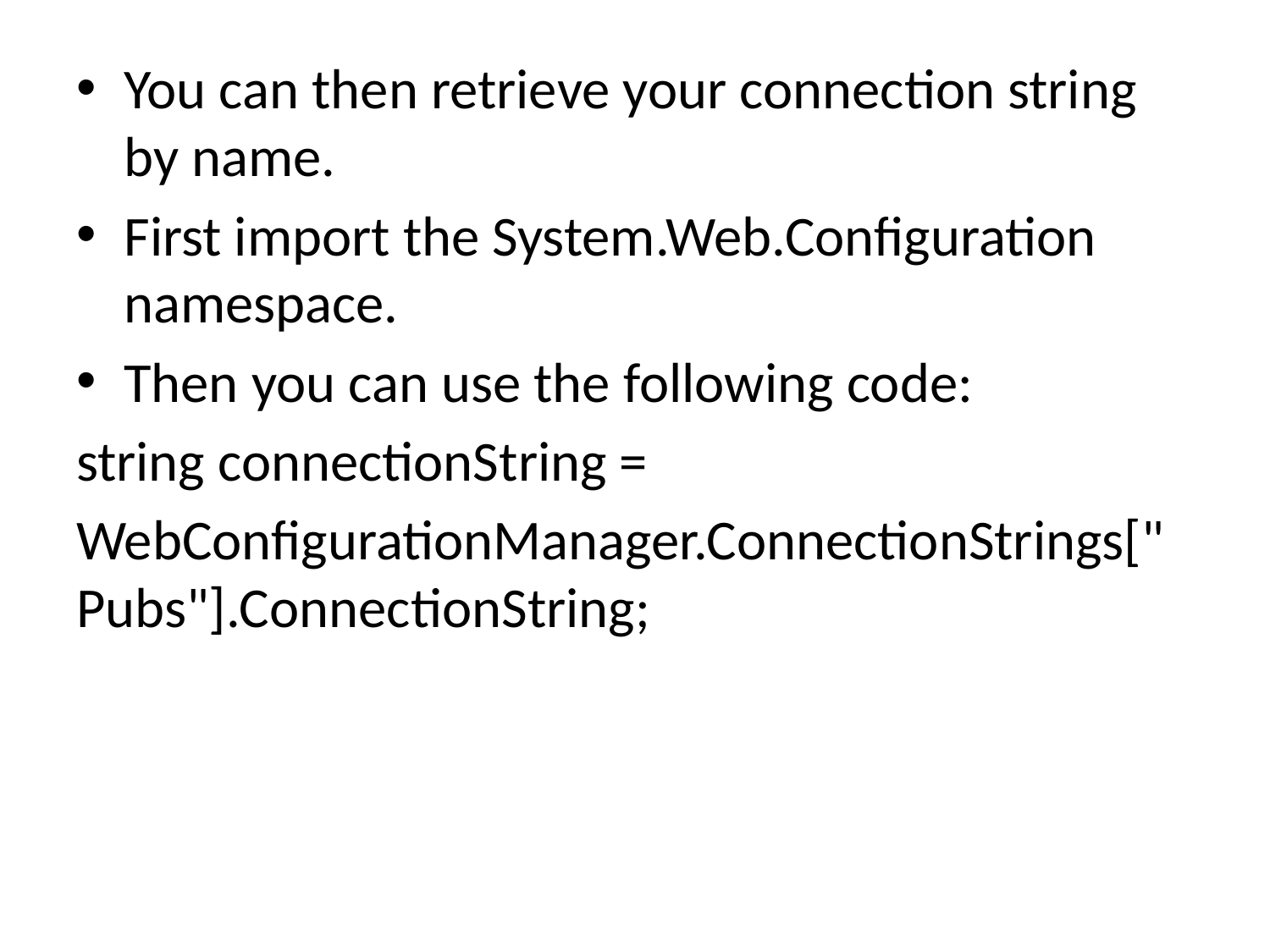

You can then retrieve your connection string by name.
First import the System.Web.Configuration namespace.
Then you can use the following code:
string connectionString =
WebConfigurationManager.ConnectionStrings["Pubs"].ConnectionString;